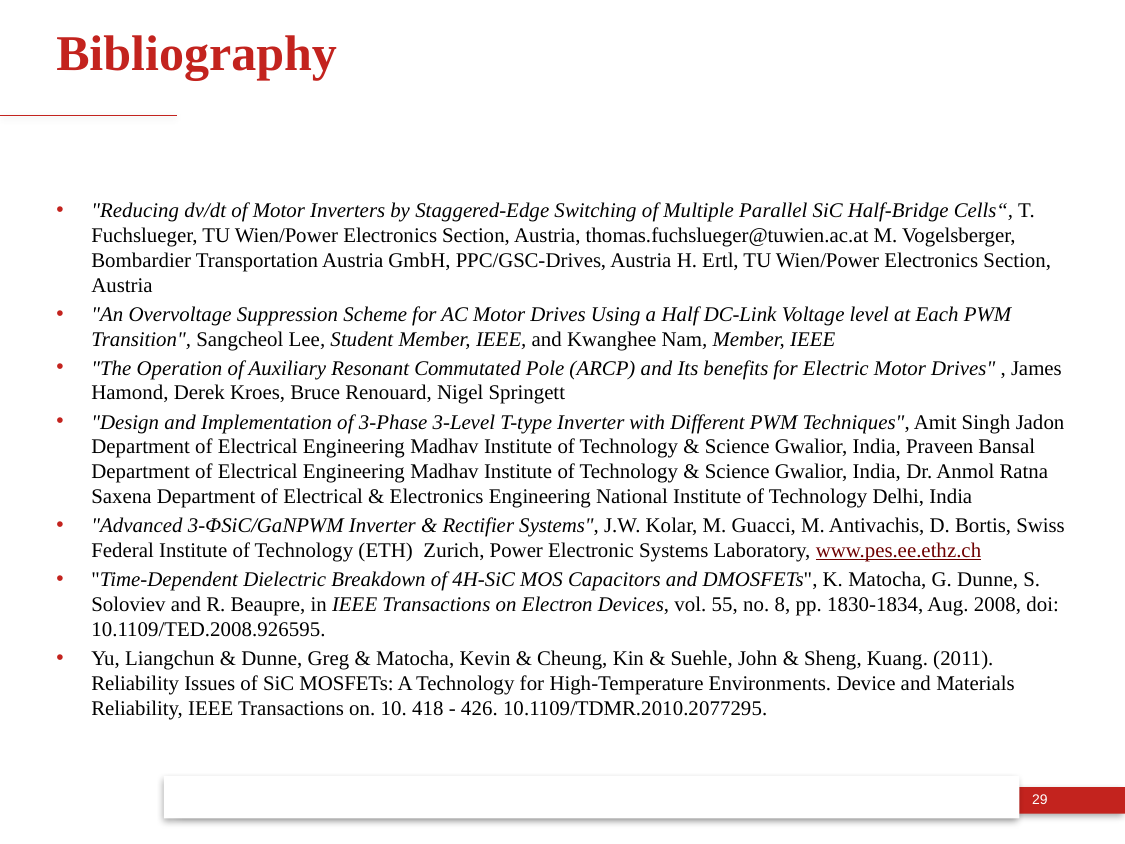

# Bibliography
"Reducing dv/dt of Motor Inverters by Staggered-Edge Switching of Multiple Parallel SiC Half-Bridge Cells“, T. Fuchslueger, TU Wien/Power Electronics Section, Austria, thomas.fuchslueger@tuwien.ac.at M. Vogelsberger, Bombardier Transportation Austria GmbH, PPC/GSC-Drives, Austria H. Ertl, TU Wien/Power Electronics Section, Austria
"An Overvoltage Suppression Scheme for AC Motor Drives Using a Half DC-Link Voltage level at Each PWM Transition", Sangcheol Lee, Student Member, IEEE, and Kwanghee Nam, Member, IEEE
"The Operation of Auxiliary Resonant Commutated Pole (ARCP) and Its benefits for Electric Motor Drives" , James Hamond, Derek Kroes, Bruce Renouard, Nigel Springett
"Design and Implementation of 3-Phase 3-Level T-type Inverter with Different PWM Techniques", Amit Singh Jadon Department of Electrical Engineering Madhav Institute of Technology & Science Gwalior, India, Praveen Bansal Department of Electrical Engineering Madhav Institute of Technology & Science Gwalior, India, Dr. Anmol Ratna Saxena Department of Electrical & Electronics Engineering National Institute of Technology Delhi, India
"Advanced 3-ΦSiC/GaNPWM Inverter & Rectifier Systems", J.W. Kolar, M. Guacci, M. Antivachis, D. Bortis, Swiss Federal Institute of Technology (ETH)  Zurich, Power Electronic Systems Laboratory, www.pes.ee.ethz.ch
"Time-Dependent Dielectric Breakdown of 4H-SiC MOS Capacitors and DMOSFETs", K. Matocha, G. Dunne, S. Soloviev and R. Beaupre, in IEEE Transactions on Electron Devices, vol. 55, no. 8, pp. 1830-1834, Aug. 2008, doi: 10.1109/TED.2008.926595.
Yu, Liangchun & Dunne, Greg & Matocha, Kevin & Cheung, Kin & Suehle, John & Sheng, Kuang. (2011). Reliability Issues of SiC MOSFETs: A Technology for High-Temperature Environments. Device and Materials Reliability, IEEE Transactions on. 10. 418 - 426. 10.1109/TDMR.2010.2077295.

29